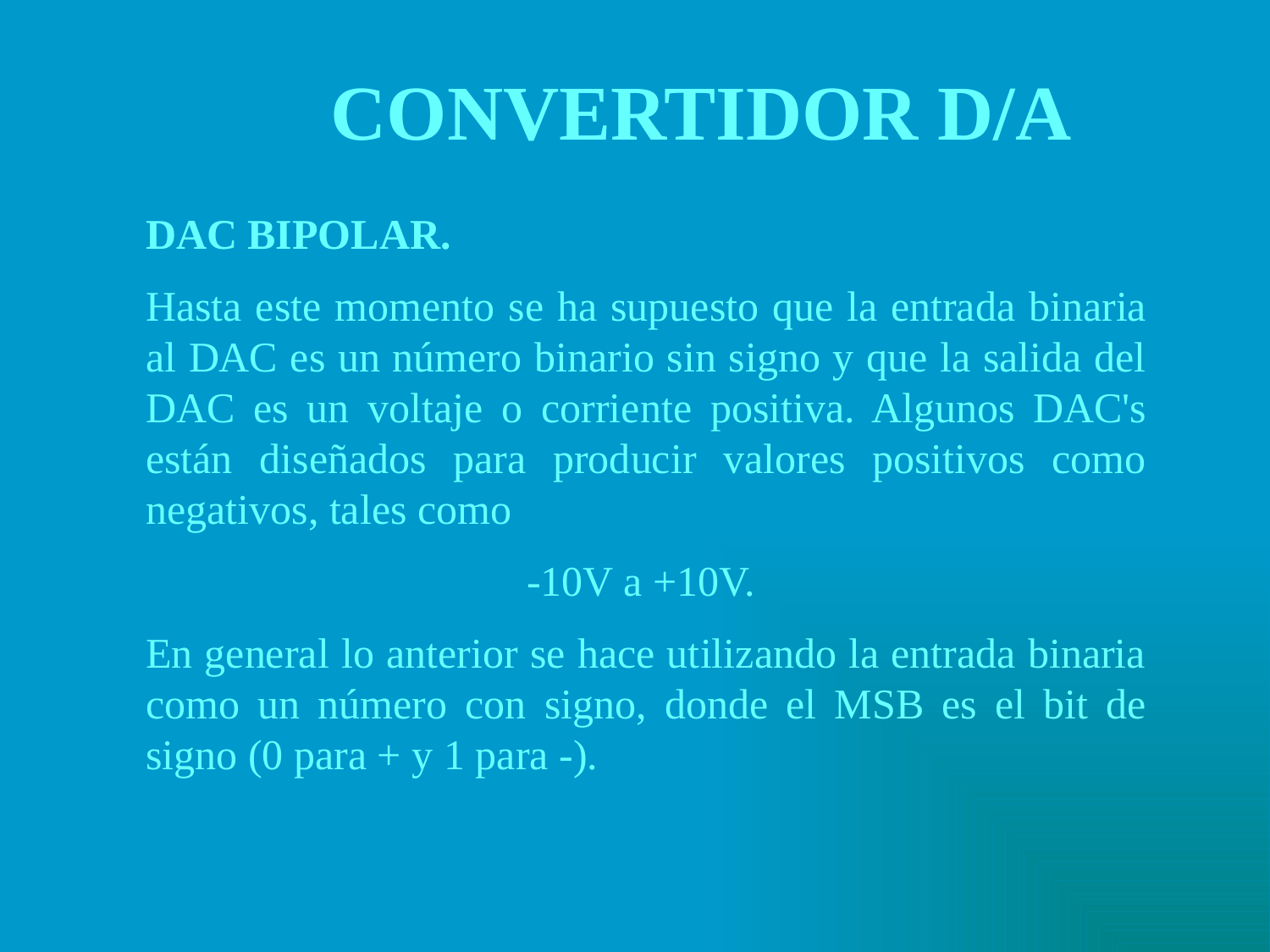

CONVERTIDOR D/A
DAC BIPOLAR.
Hasta este momento se ha supuesto que la entrada binaria al DAC es un número binario sin signo y que la salida del DAC es un voltaje o corriente positiva. Algunos DAC's están diseñados para producir valores positivos como negativos, tales como
			-10V a +10V.
En general lo anterior se hace utilizando la entrada binaria como un número con signo, donde el MSB es el bit de signo (0 para + y 1 para -).